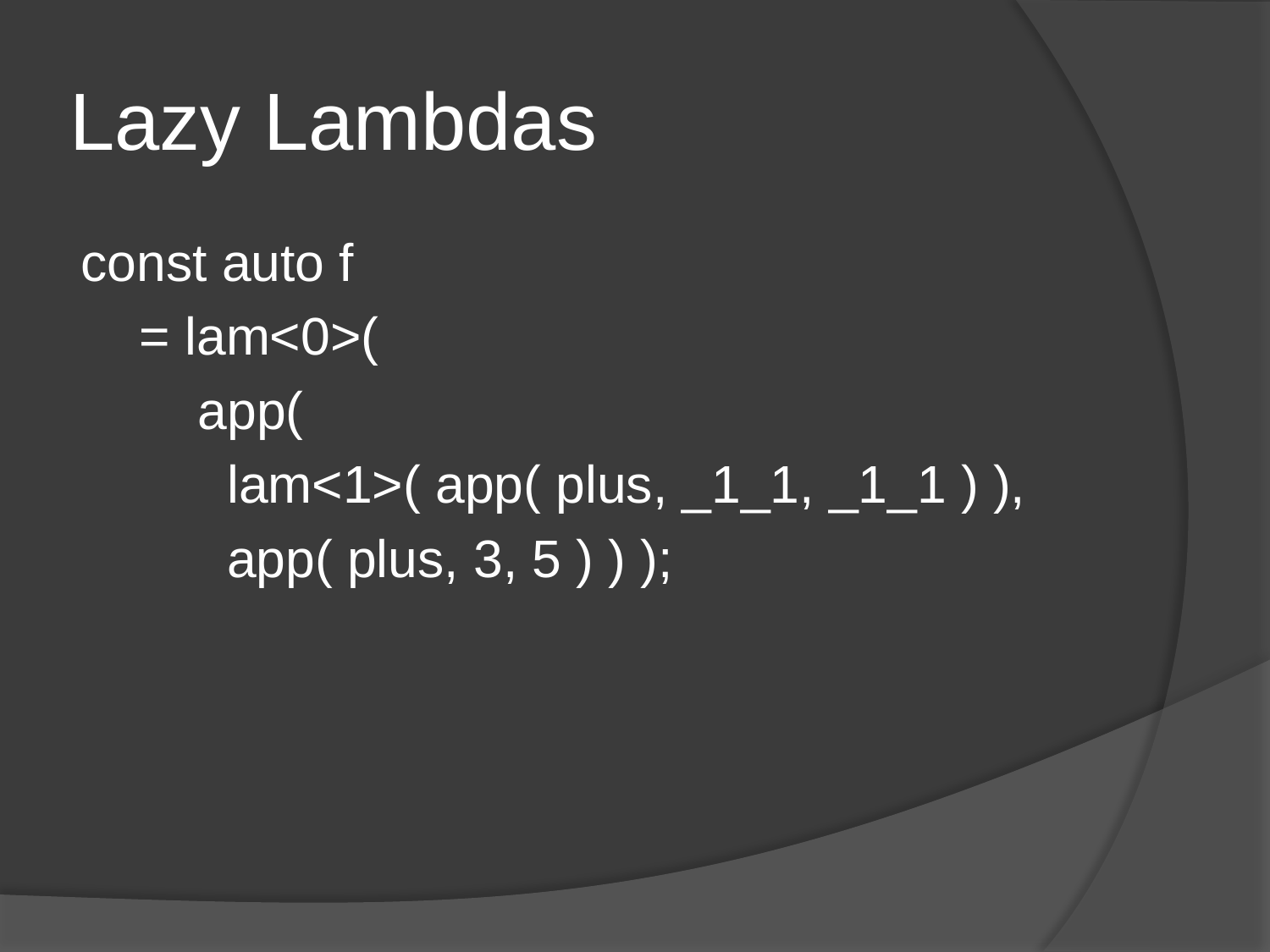

# Lazy Lambdas
const auto f
    = lam<0>(
        app(
          lam<1>( app( plus, _1_1, _1_1 ) ),
          app( plus, 3, 5 ) ) );